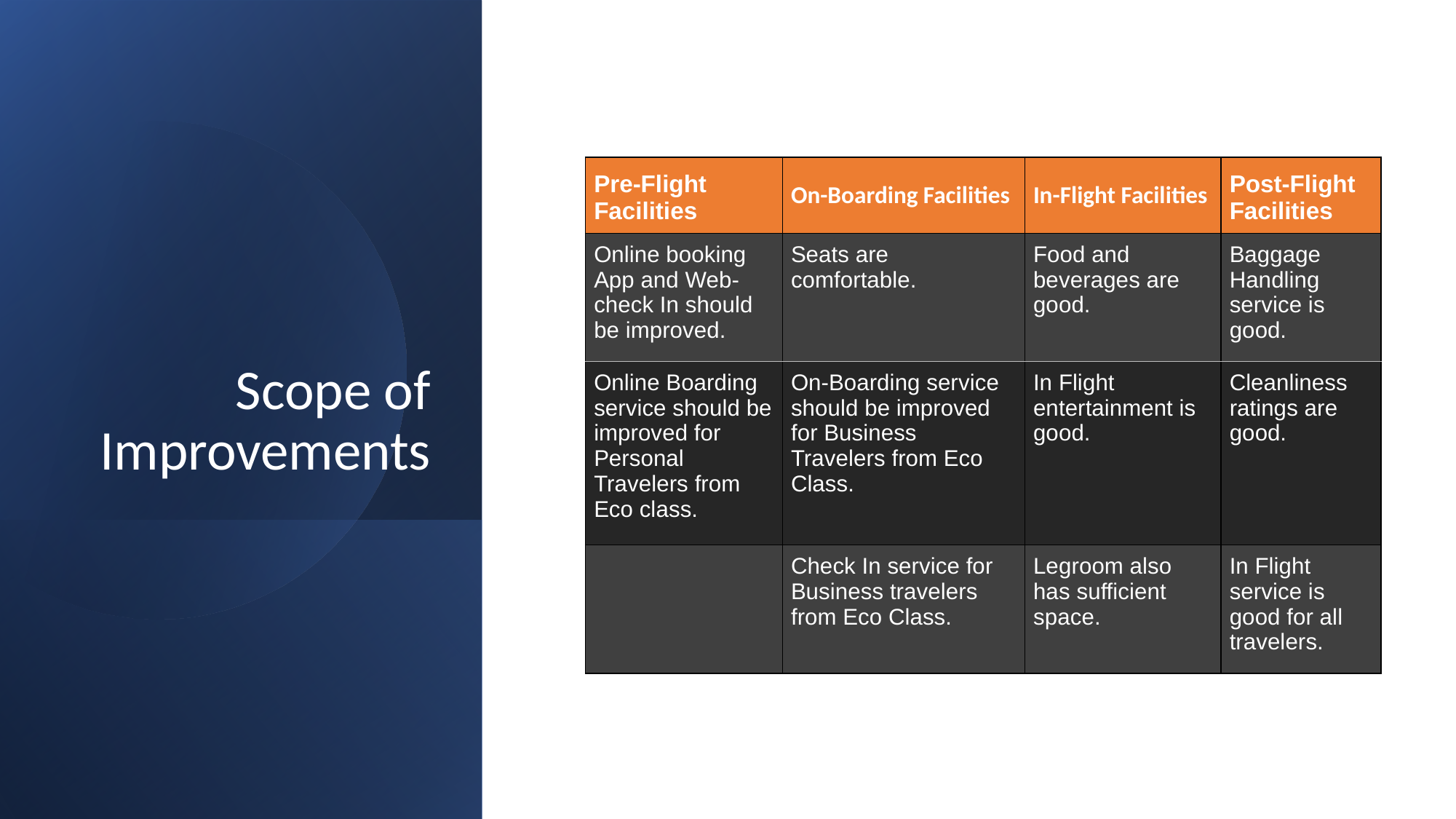

| Pre-Flight Facilities | On-Boarding Facilities | In-Flight Facilities | Post-Flight Facilities |
| --- | --- | --- | --- |
| Online booking App and Web-check In should be improved. | Seats are comfortable. | Food and beverages are good. | Baggage Handling service is good. |
| Online Boarding service should be improved for Personal Travelers from Eco class. | On-Boarding service should be improved for Business Travelers from Eco Class. | In Flight entertainment is good. | Cleanliness ratings are good. |
|  | Check In service for Business travelers from Eco Class. | Legroom also has sufficient space. | In Flight service is good for all travelers. |

# Scope of Improvements